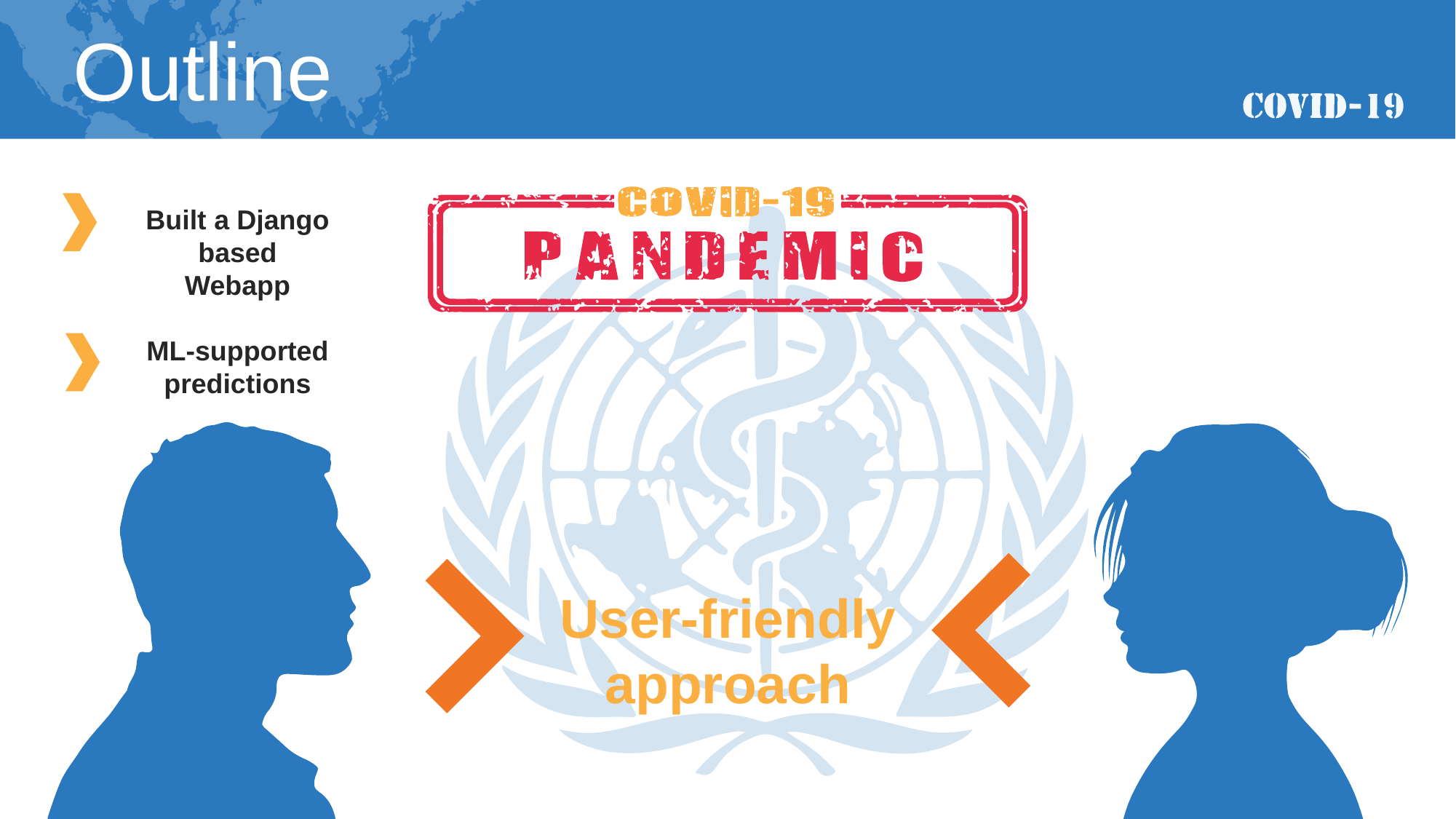

Outline

Built a Django based Webapp

ML-supported predictions

User-friendly approach